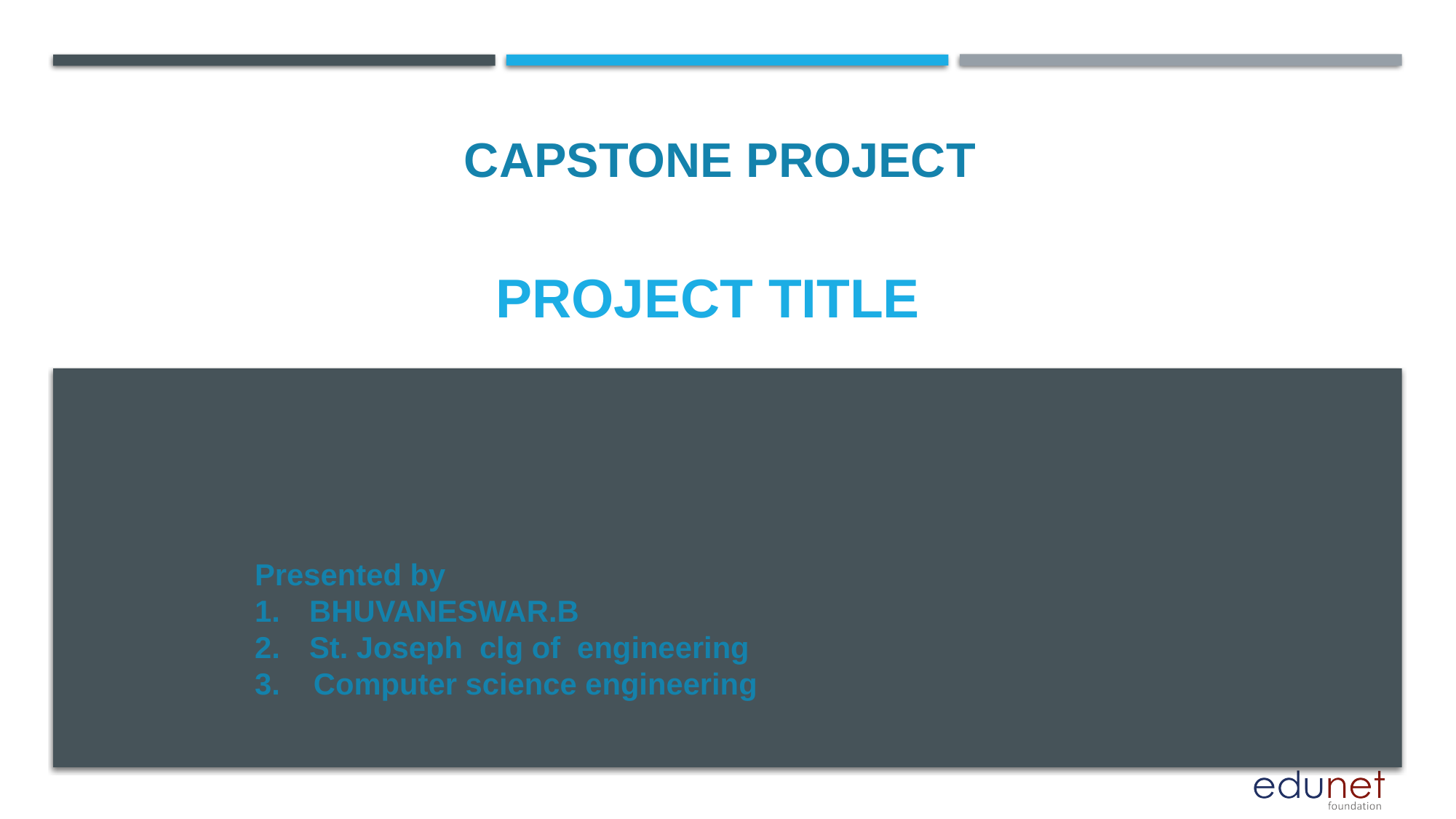

CAPSTONE PROJECT
# PROJECT TITLE
Presented by
BHUVANESWAR.B
St. Joseph  clg of  engineering
3.    Computer science engineering